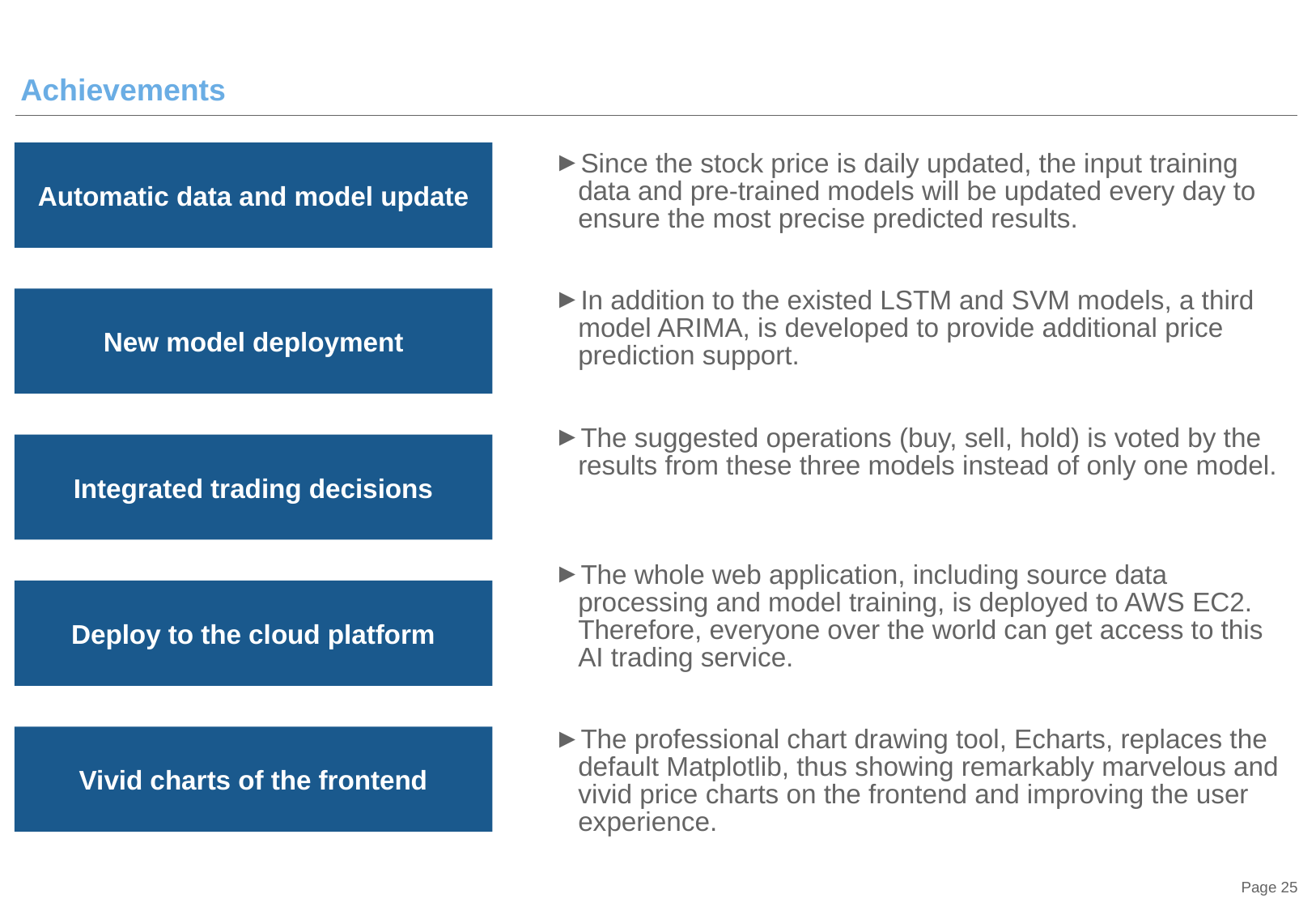

# Achievements
Automatic data and model update
Since the stock price is daily updated, the input training data and pre-trained models will be updated every day to ensure the most precise predicted results.

In addition to the existed LSTM and SVM models, a third model ARIMA, is developed to provide additional price prediction support.

The suggested operations (buy, sell, hold) is voted by the results from these three models instead of only one model.

The whole web application, including source data processing and model training, is deployed to AWS EC2. Therefore, everyone over the world can get access to this AI trading service.

The professional chart drawing tool, Echarts, replaces the default Matplotlib, thus showing remarkably marvelous and vivid price charts on the frontend and improving the user experience.
New model deployment
Integrated trading decisions
Deploy to the cloud platform
Vivid charts of the frontend